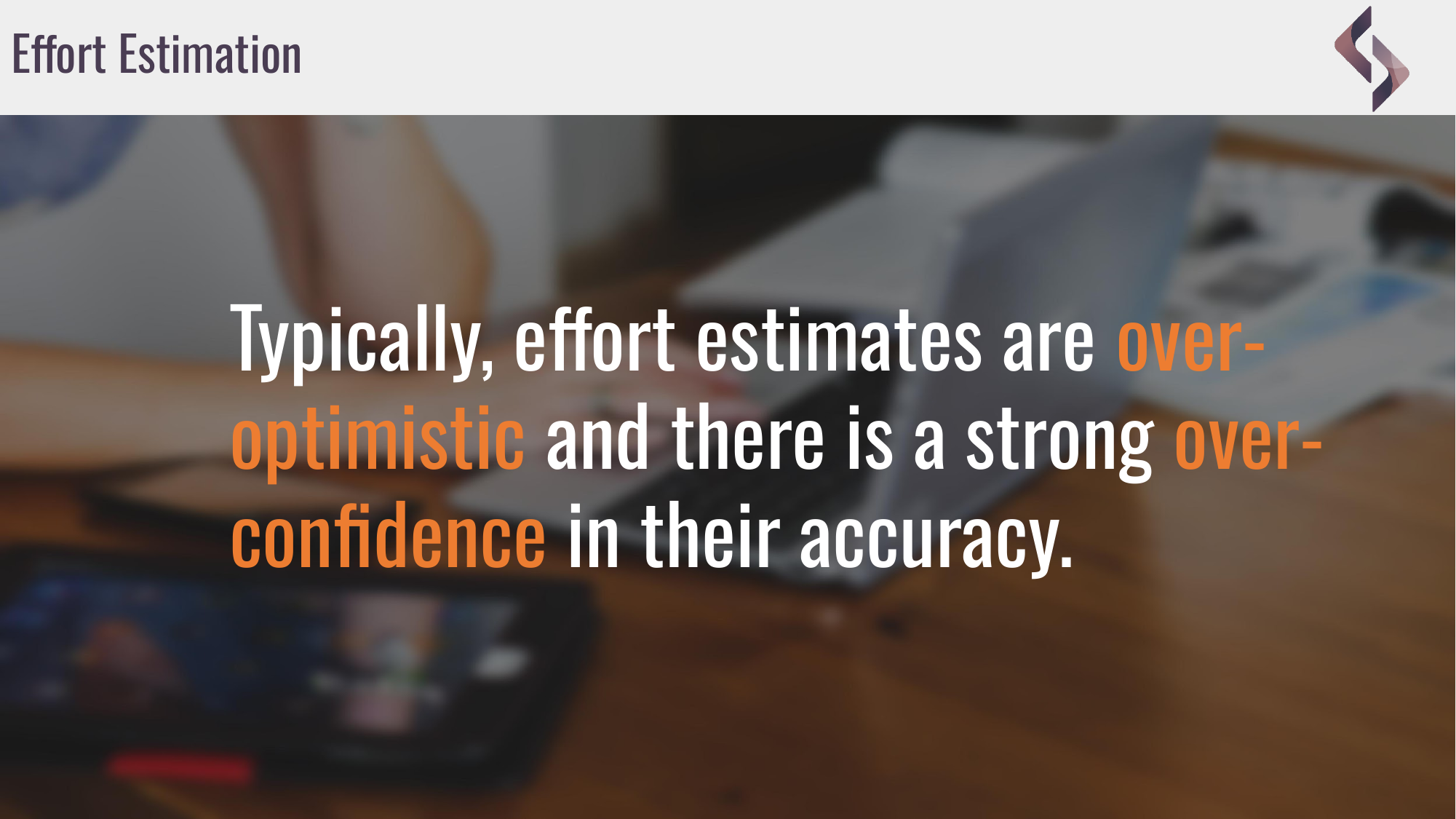

# Effort Estimation
Typically, effort estimates are over-optimistic and there is a strong over-confidence in their accuracy.